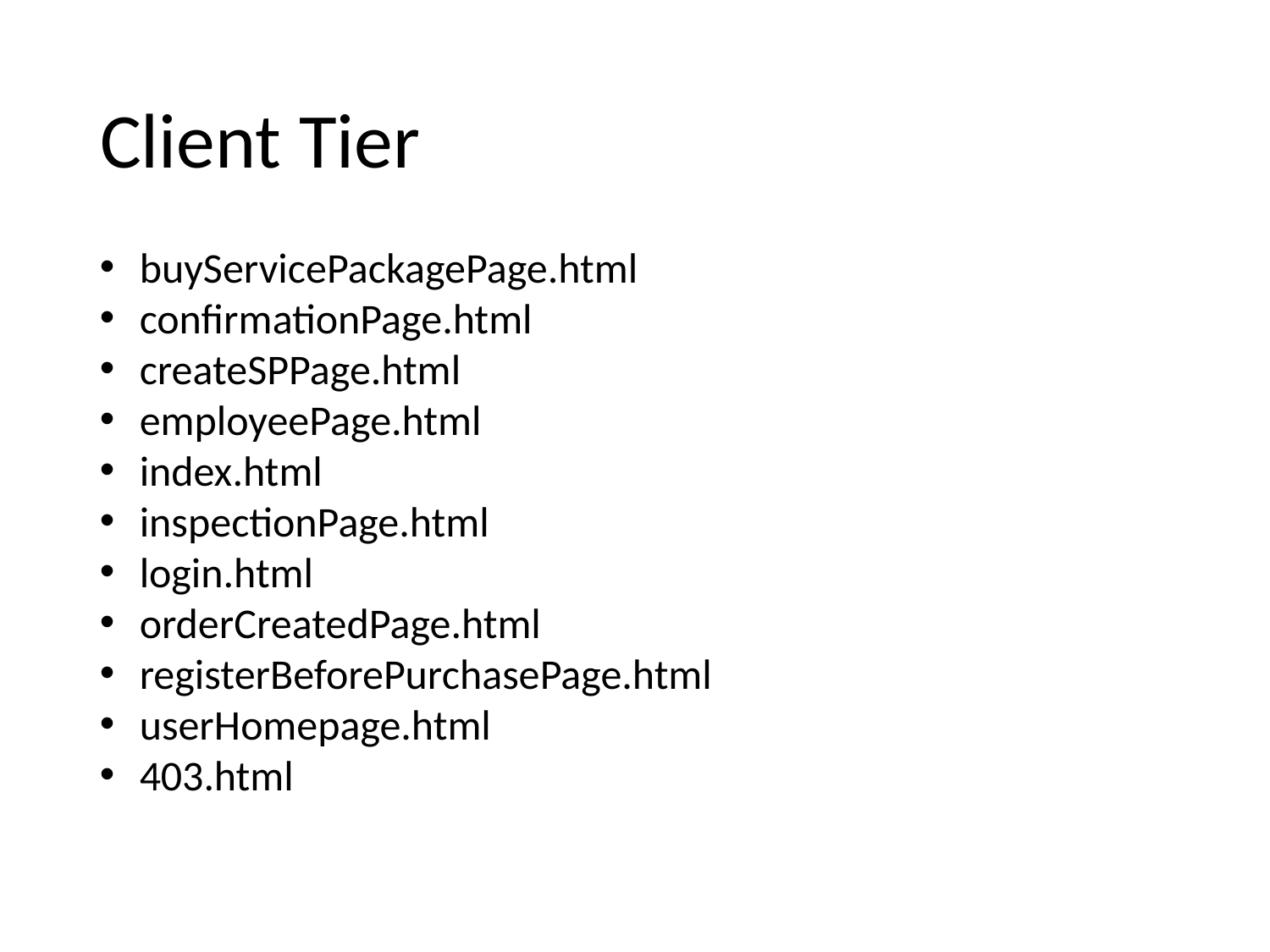

# Client Tier
buyServicePackagePage.html
confirmationPage.html
createSPPage.html
employeePage.html
index.html
inspectionPage.html
login.html
orderCreatedPage.html
registerBeforePurchasePage.html
userHomepage.html
403.html